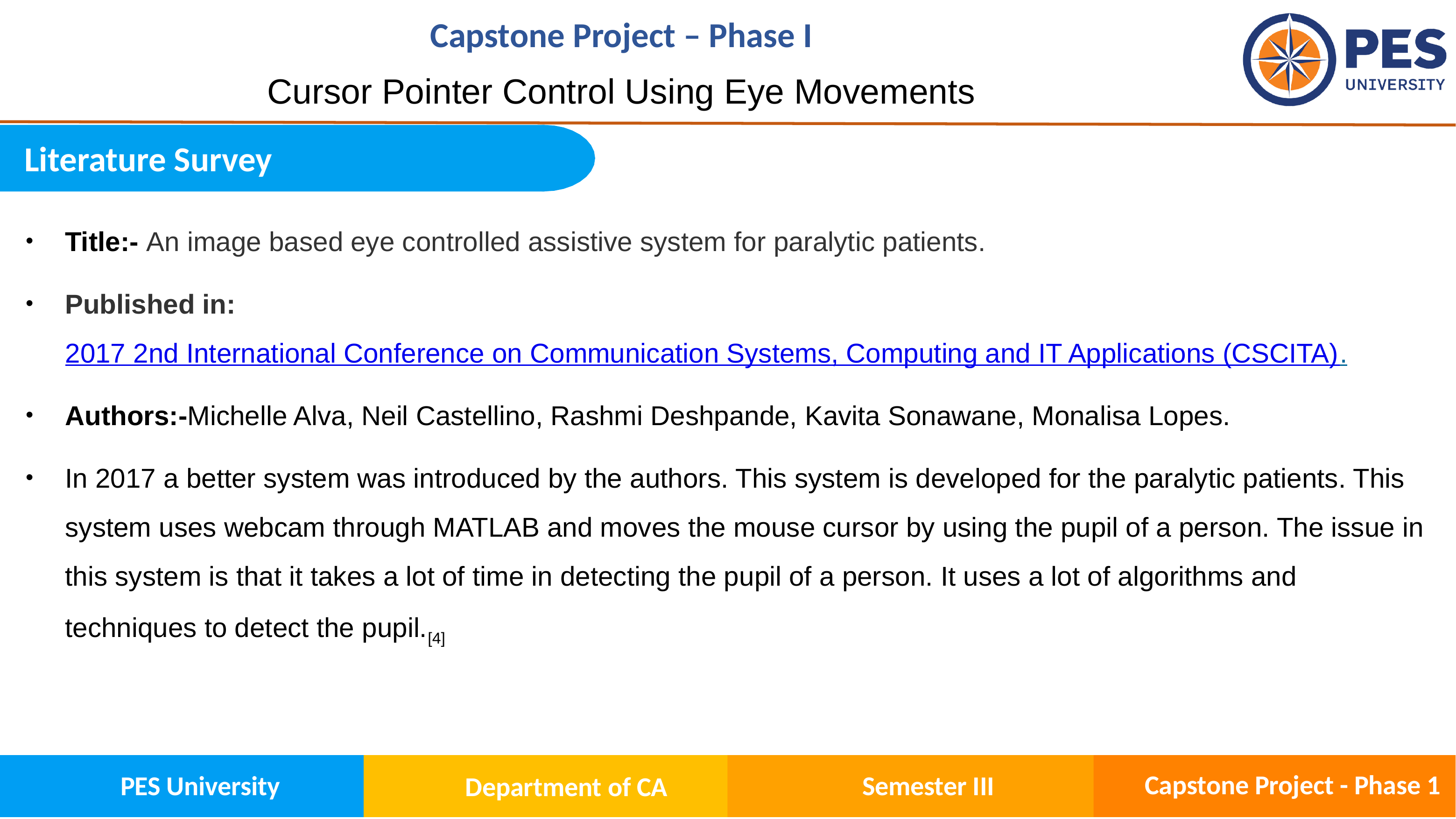

# Cursor Pointer Control Using Eye Movements
Literature Survey
Title:- An image based eye controlled assistive system for paralytic patients.
Published in: 2017 2nd International Conference on Communication Systems, Computing and IT Applications (CSCITA).
Authors:-Michelle Alva, Neil Castellino, Rashmi Deshpande, Kavita Sonawane, Monalisa Lopes.
In 2017 a better system was introduced by the authors. This system is developed for the paralytic patients. This system uses webcam through MATLAB and moves the mouse cursor by using the pupil of a person. The issue in this system is that it takes a lot of time in detecting the pupil of a person. It uses a lot of algorithms and techniques to detect the pupil.[4]